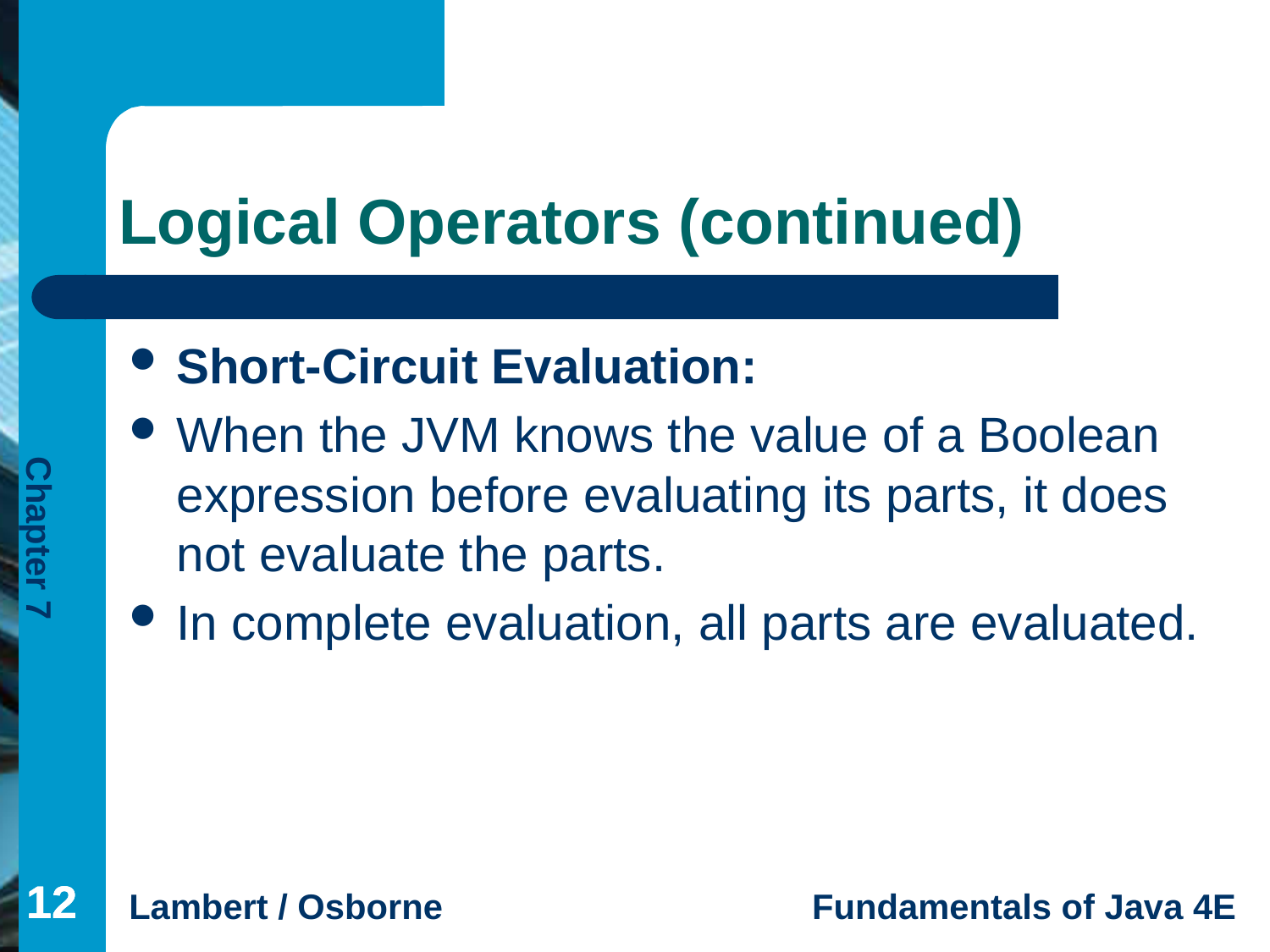

# Logical Operators (continued)
Short-Circuit Evaluation:
When the JVM knows the value of a Boolean expression before evaluating its parts, it does not evaluate the parts.
In complete evaluation, all parts are evaluated.

12
12
12